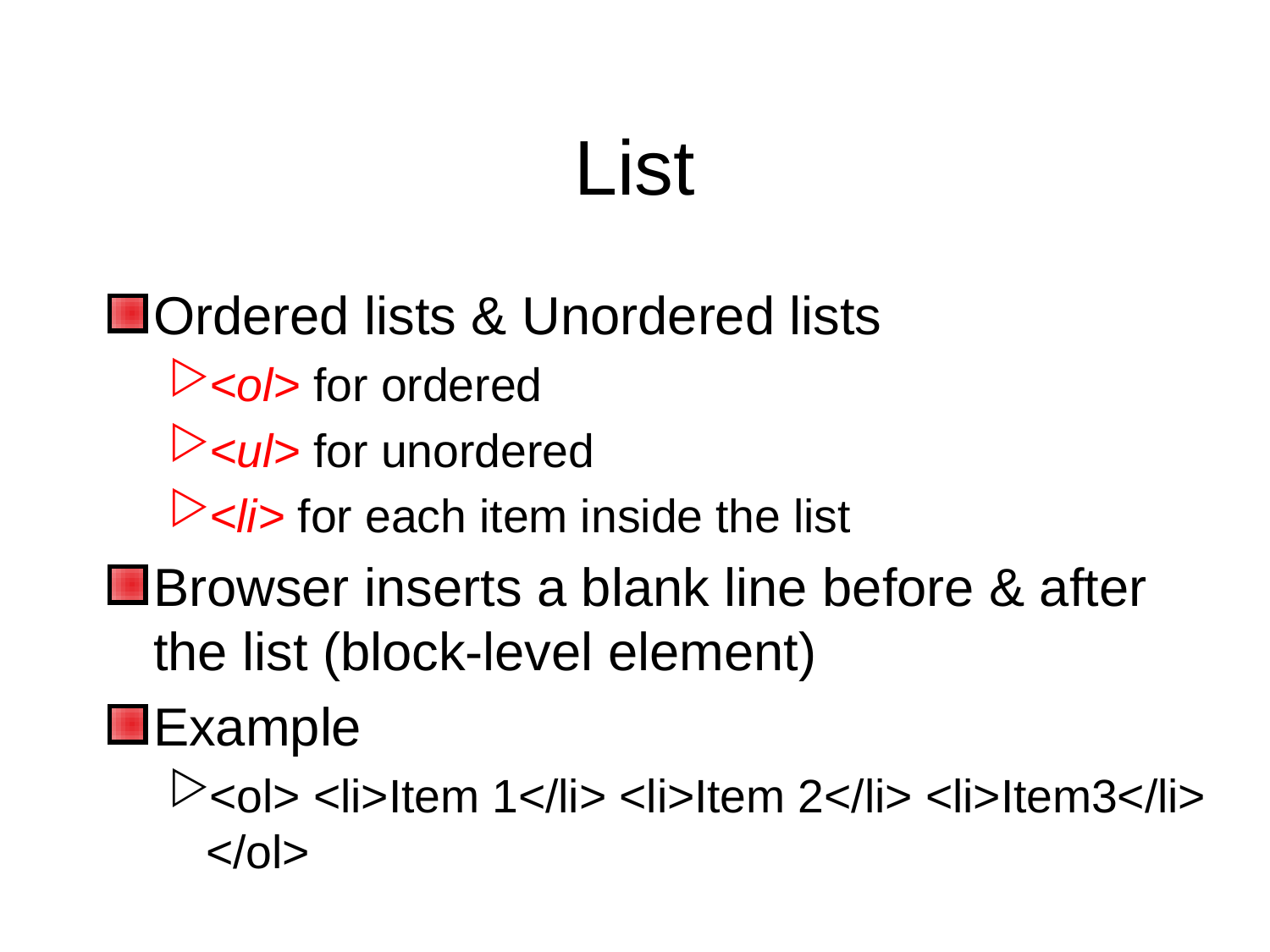

# List
Ordered lists & Unordered lists
<ol> for ordered
<ul> for unordered
<li> for each item inside the list
Browser inserts a blank line before & after the list (block-level element)
Example
<ol> <li>Item 1</li> <li>Item 2</li> <li>Item3</li> </ol>